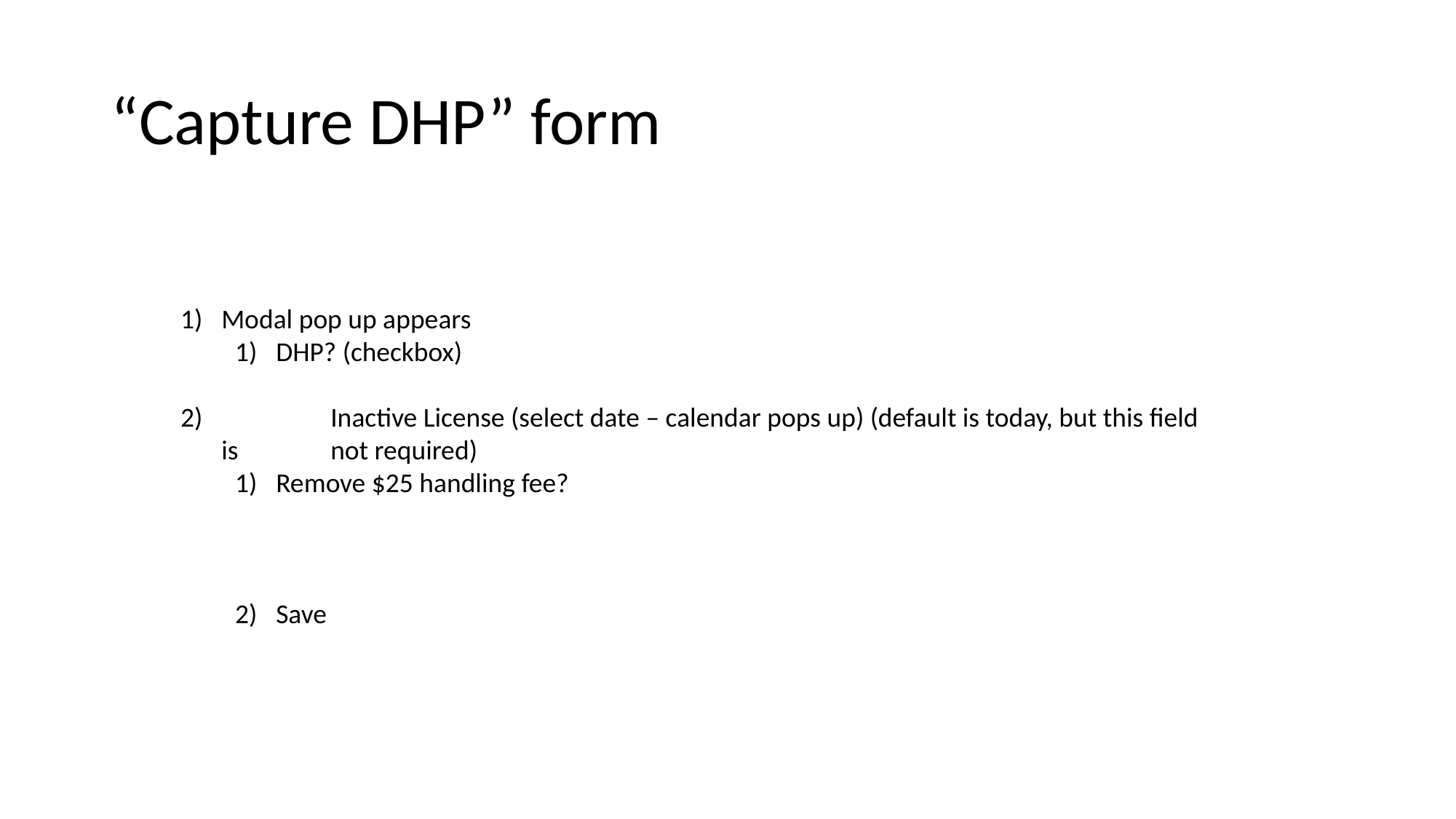

# “Capture DHP” form
Modal pop up appears
DHP? (checkbox)

 	Inactive License (select date – calendar pops up) (default is today, but this field is 	not required)
Remove $25 handling fee?

Save